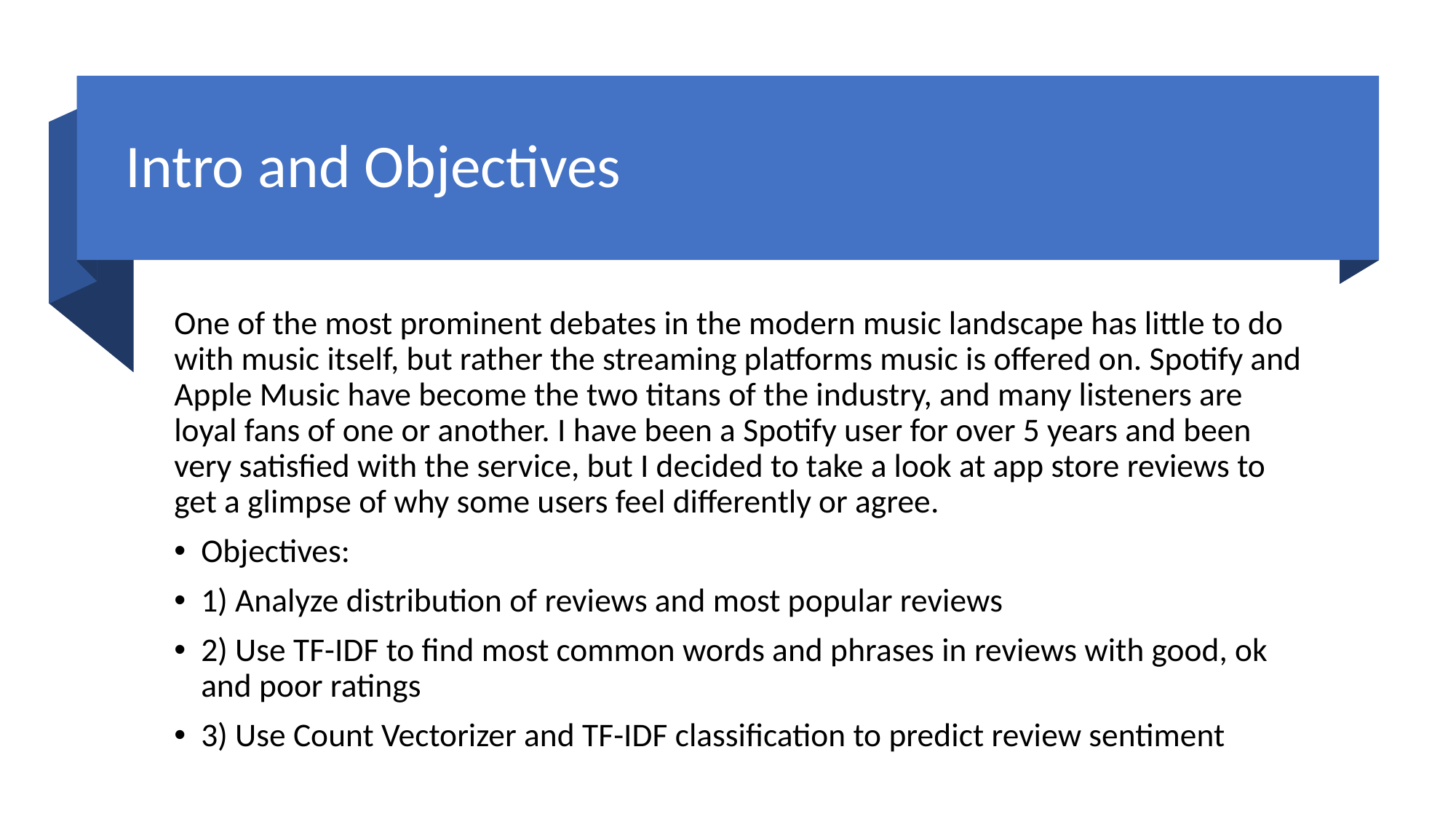

# Intro and Objectives

One of the most prominent debates in the modern music landscape has little to do with music itself, but rather the streaming platforms music is offered on. Spotify and Apple Music have become the two titans of the industry, and many listeners are loyal fans of one or another. I have been a Spotify user for over 5 years and been very satisfied with the service, but I decided to take a look at app store reviews to get a glimpse of why some users feel differently or agree.
Objectives:
1) Analyze distribution of reviews and most popular reviews
2) Use TF-IDF to find most common words and phrases in reviews with good, ok and poor ratings
3) Use Count Vectorizer and TF-IDF classification to predict review sentiment